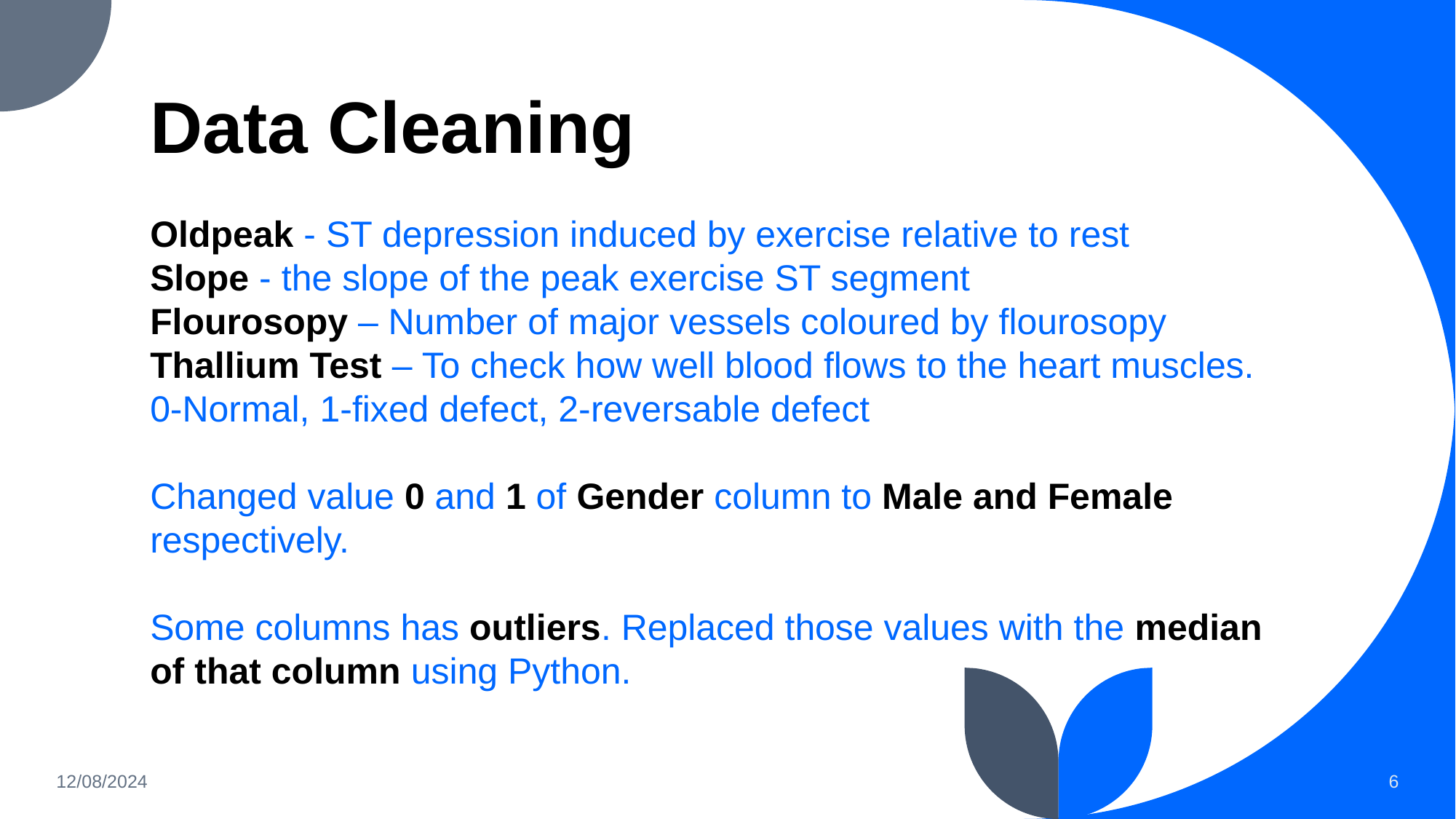

# Data Cleaning
Oldpeak - ST depression induced by exercise relative to rest
Slope - the slope of the peak exercise ST segment
Flourosopy – Number of major vessels coloured by flourosopy
Thallium Test – To check how well blood flows to the heart muscles. 0-Normal, 1-fixed defect, 2-reversable defect

Changed value 0 and 1 of Gender column to Male and Female respectively.

Some columns has outliers. Replaced those values with the median of that column using Python.

12/08/2024
6